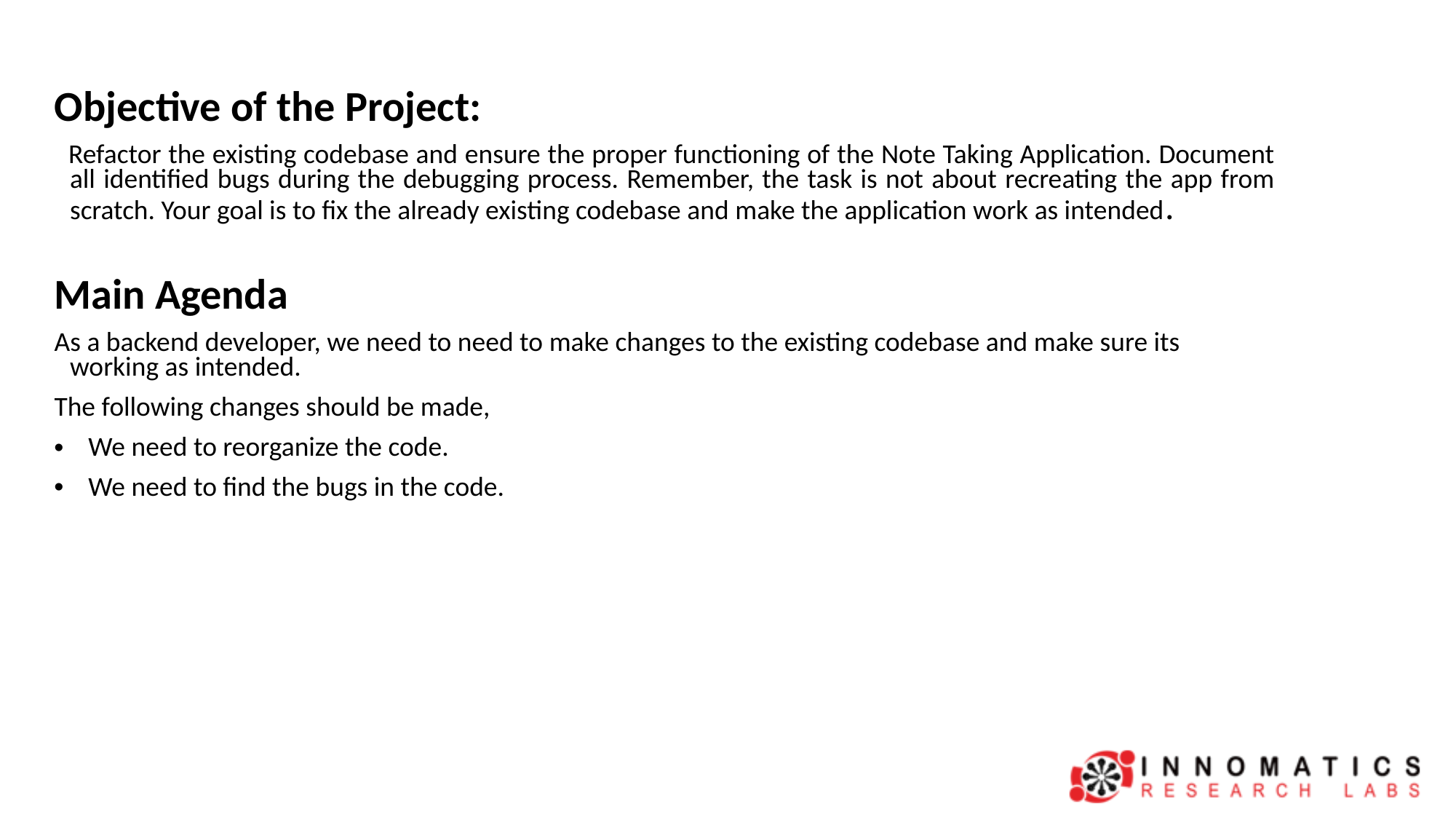

Objective of the Project:
  Refactor the existing codebase and ensure the proper functioning of the Note Taking Application. Document all identified bugs during the debugging process. Remember, the task is not about recreating the app from scratch. Your goal is to fix the already existing codebase and make the application work as intended.

Main Agenda
As a backend developer, we need to need to make changes to the existing codebase and make sure its working as intended.
The following changes should be made,
We need to reorganize the code.
We need to find the bugs in the code.